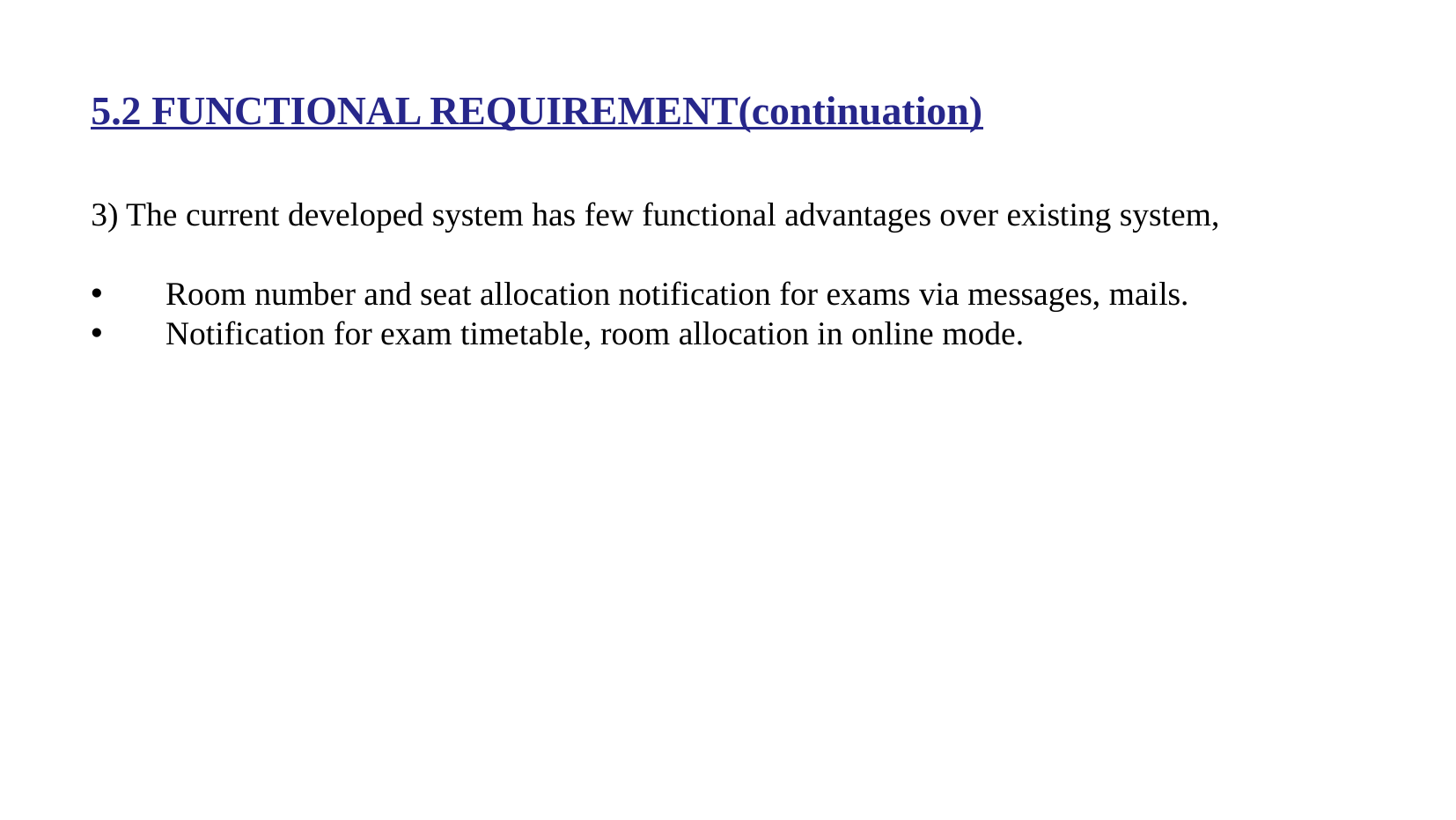

5.2 FUNCTIONAL REQUIREMENT(continuation)
3) The current developed system has few functional advantages over existing system,

    Room number and seat allocation notification for exams via messages, mails.
    Notification for exam timetable, room allocation in online mode.